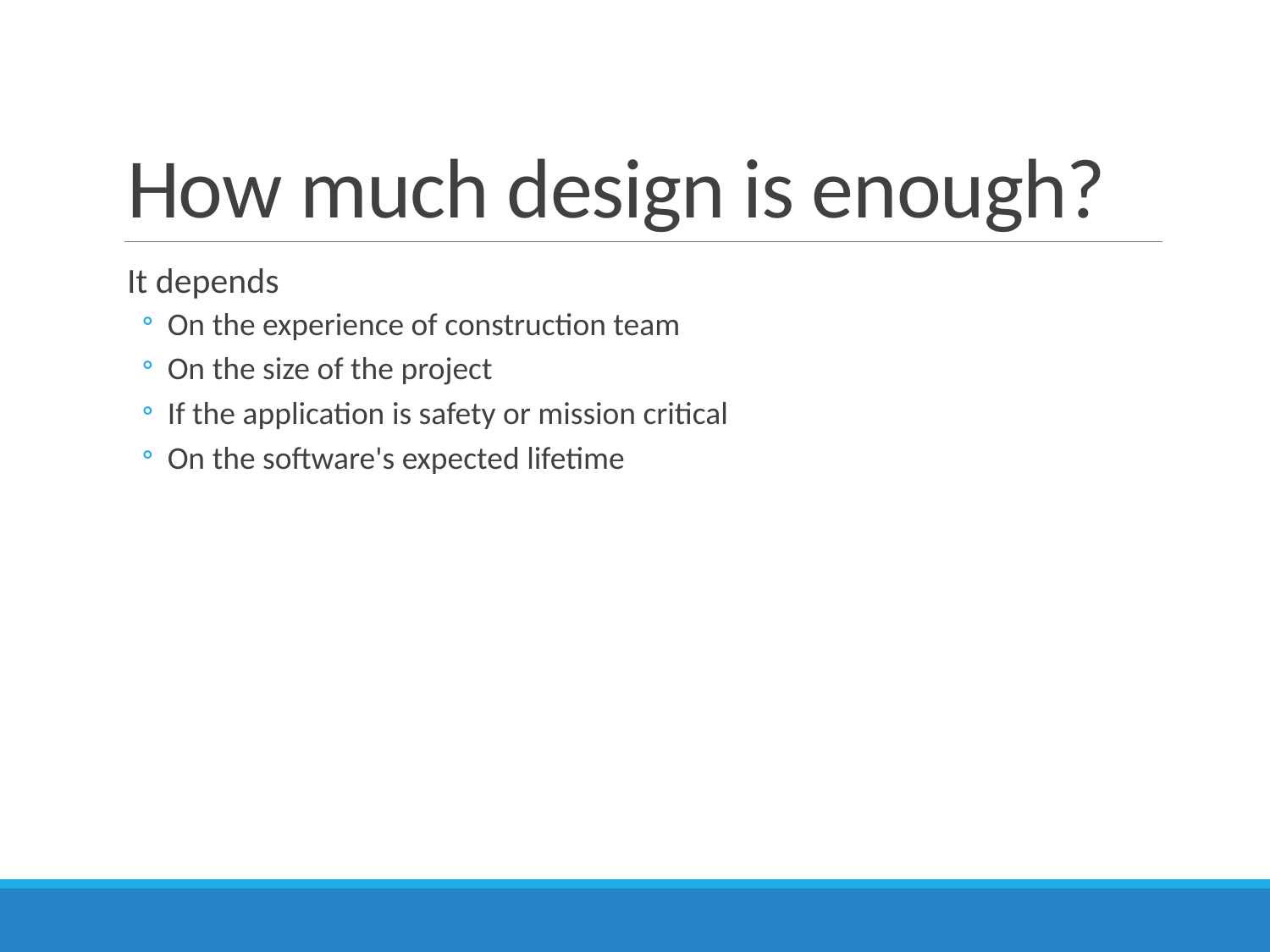

# How much design is enough?
It depends
On the experience of construction team
On the size of the project
If the application is safety or mission critical
On the software's expected lifetime